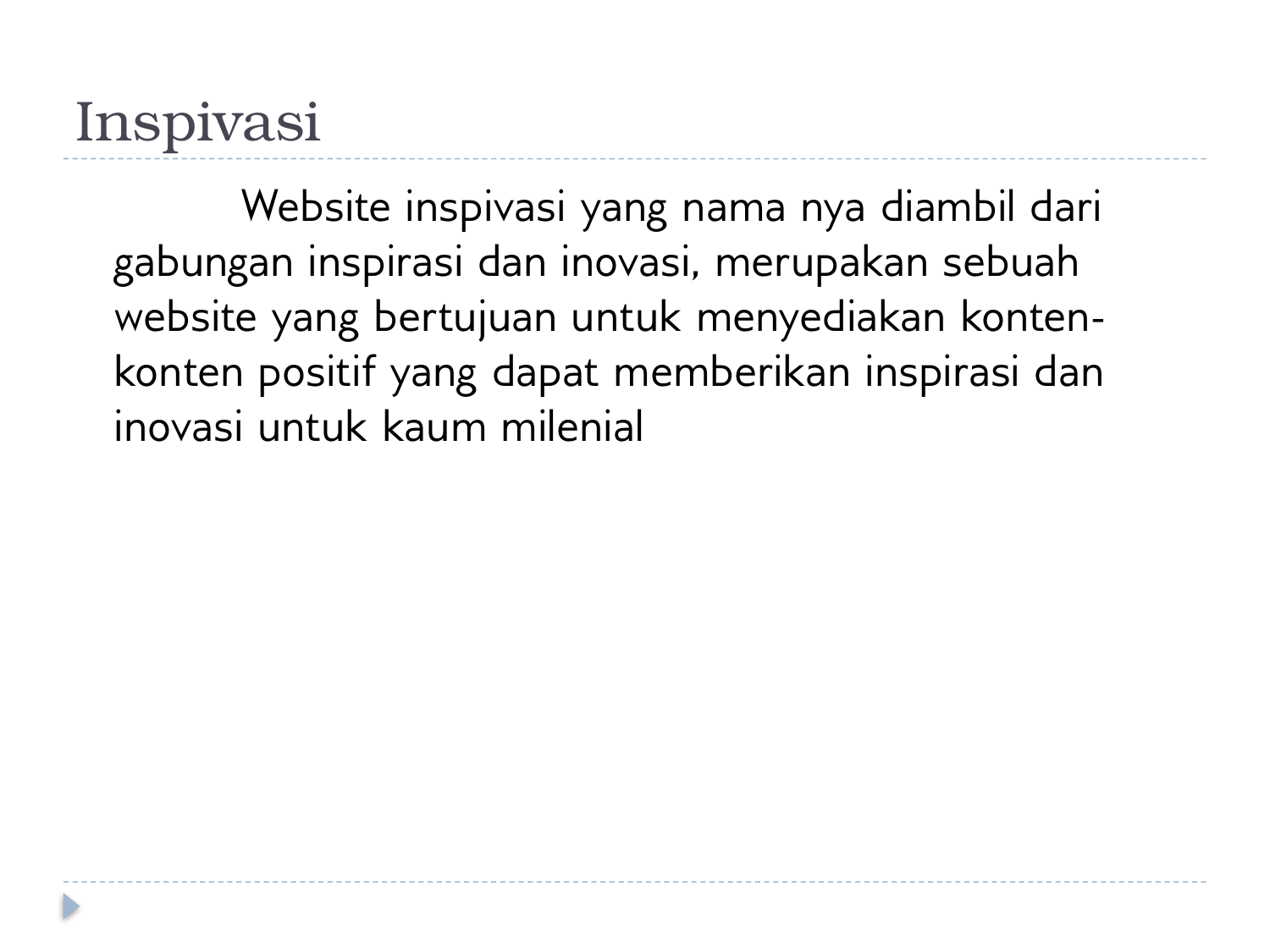

# Inspivasi
		Website inspivasi yang nama nya diambil dari gabungan inspirasi dan inovasi, merupakan sebuah website yang bertujuan untuk menyediakan konten-konten positif yang dapat memberikan inspirasi dan inovasi untuk kaum milenial